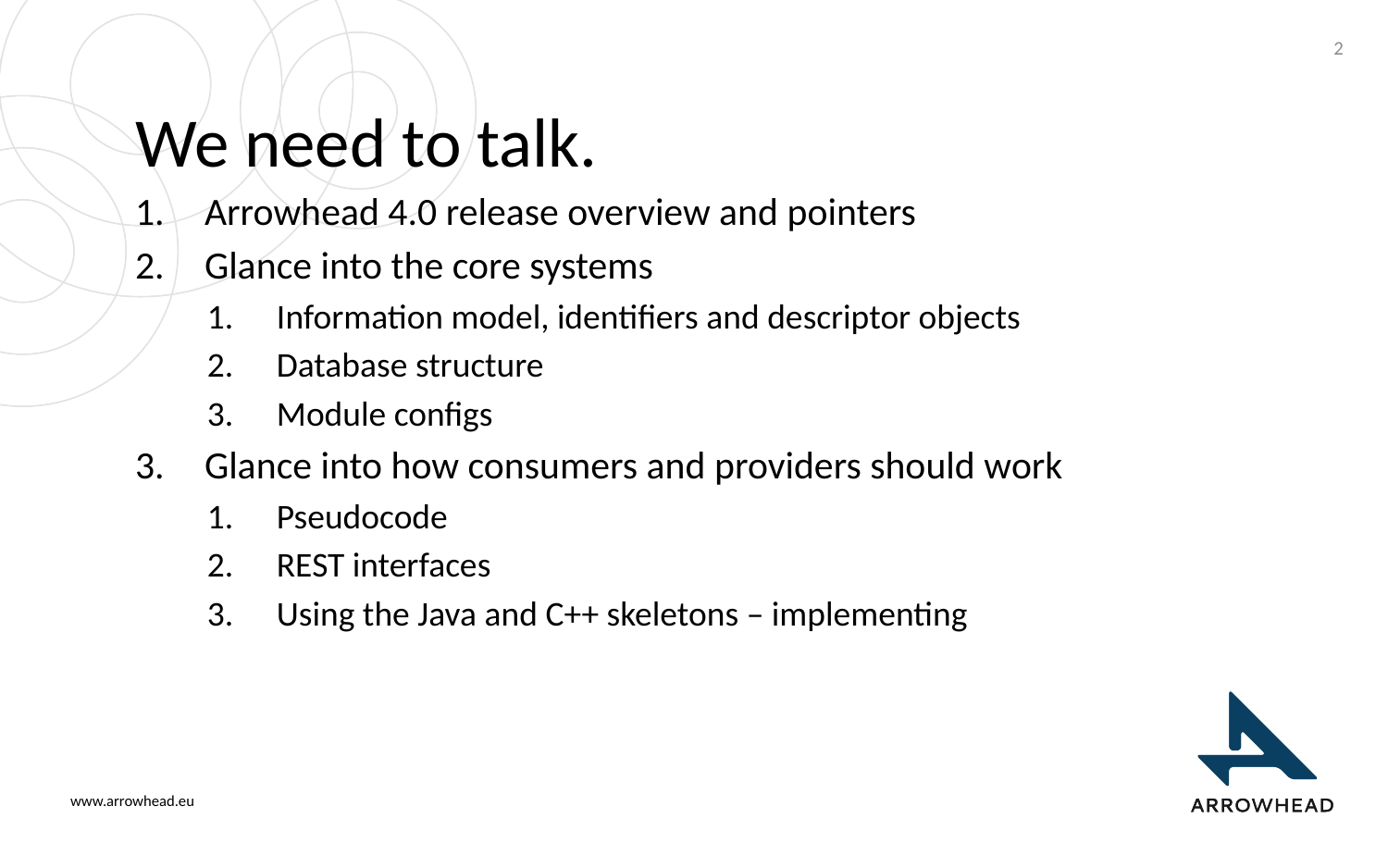

2
# We need to talk.
Arrowhead 4.0 release overview and pointers
Glance into the core systems
Information model, identifiers and descriptor objects
Database structure
Module configs
Glance into how consumers and providers should work
Pseudocode
REST interfaces
Using the Java and C++ skeletons – implementing